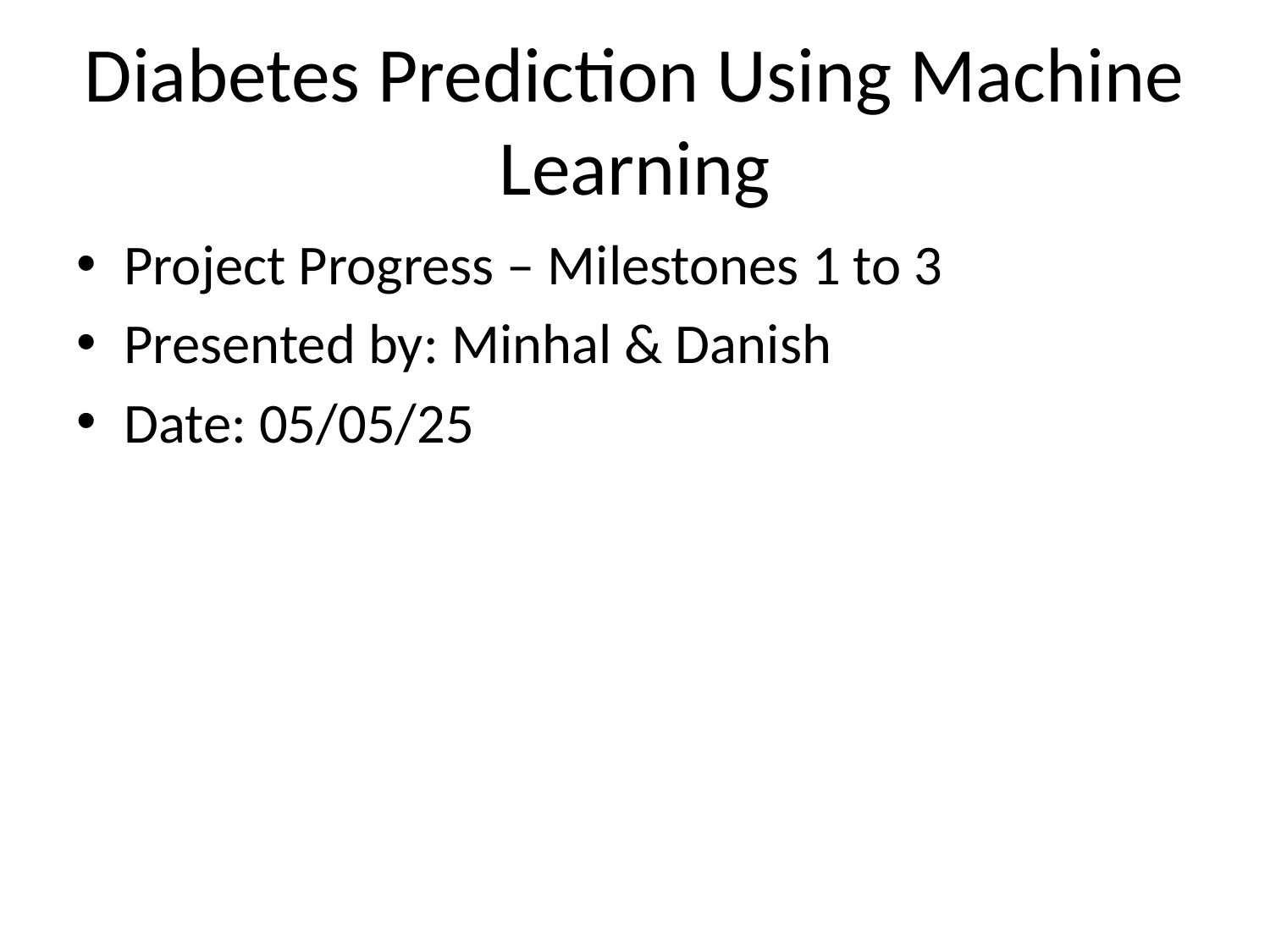

# Diabetes Prediction Using Machine Learning
Project Progress – Milestones 1 to 3
Presented by: Minhal & Danish
Date: 05/05/25